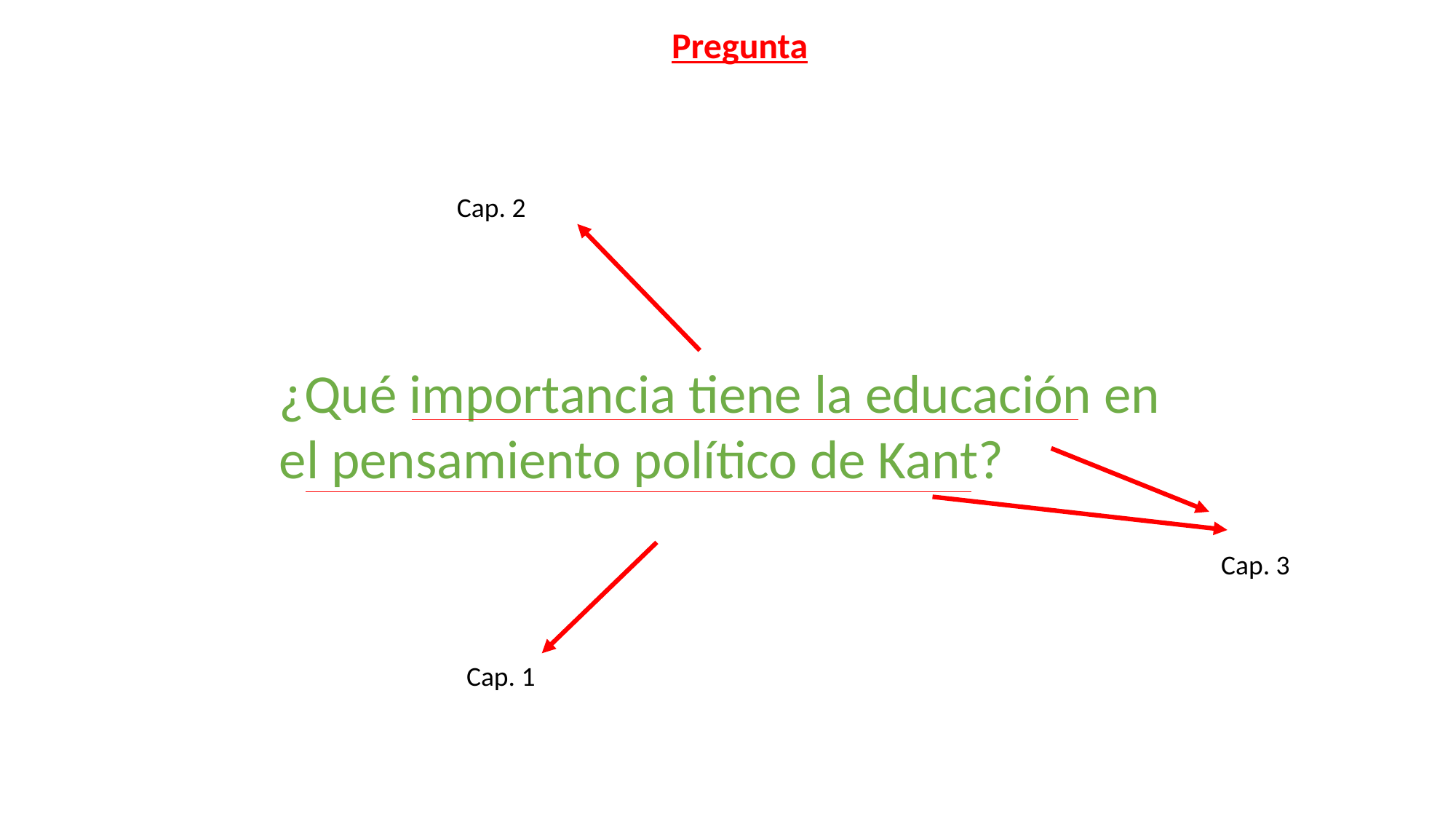

Pregunta
Cap. 2
¿Qué importancia tiene la educación en el pensamiento político de Kant?
Cap. 3
Cap. 1